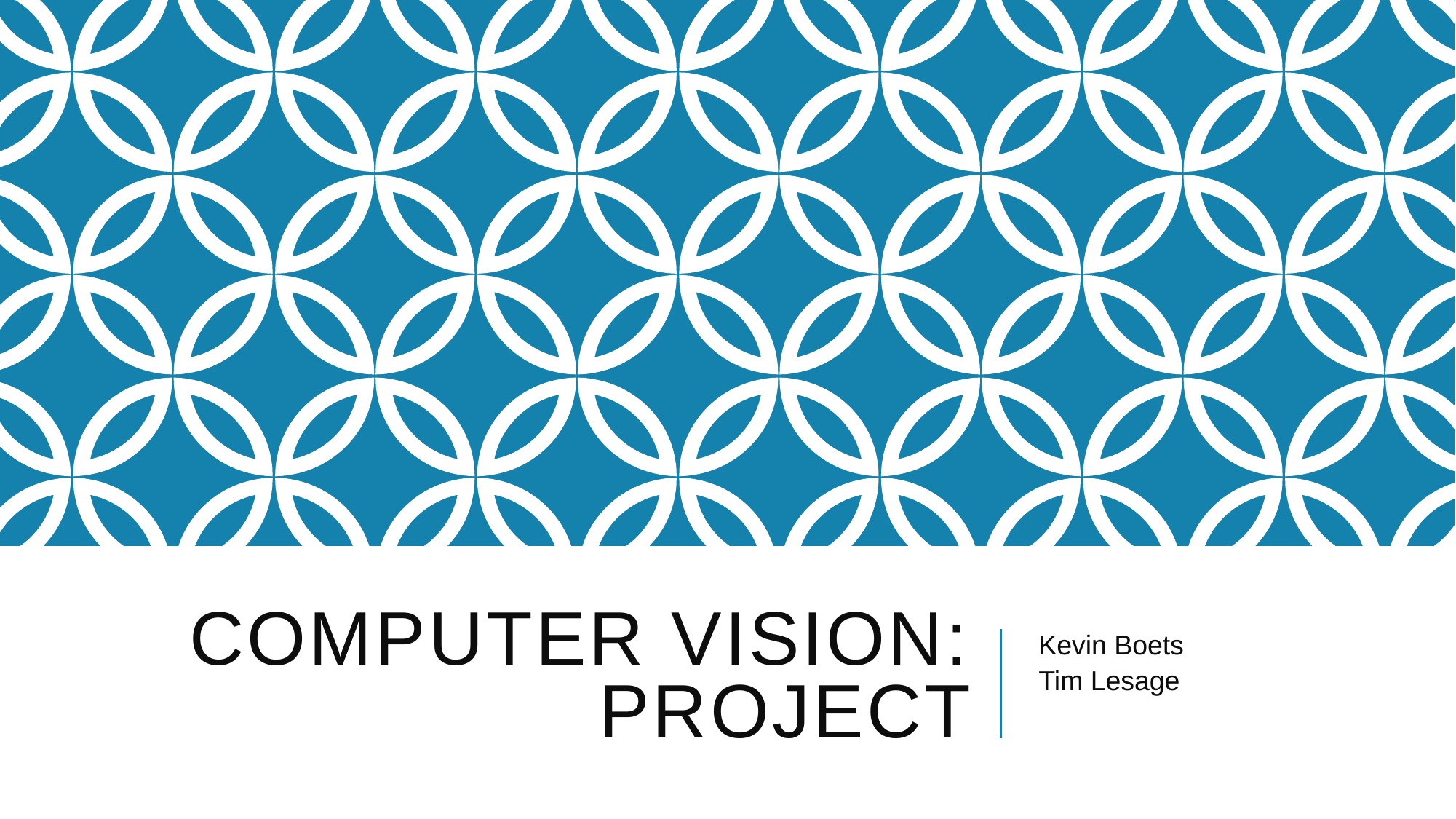

# Computer Vision: project
Kevin Boets
Tim Lesage